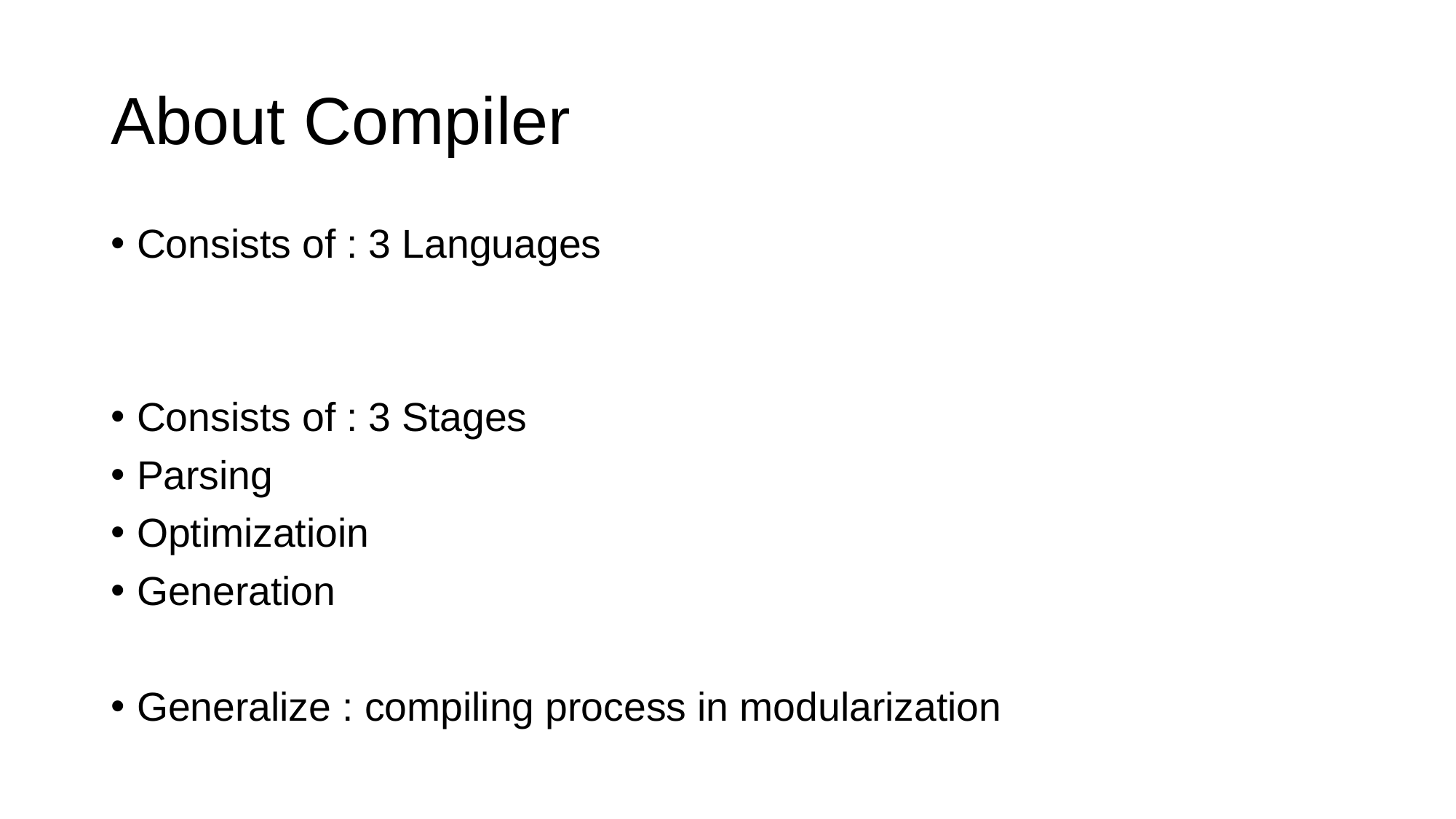

# About Compiler
Consists of : 3 Languages

Consists of : 3 Stages
Parsing
Optimizatioin
Generation

Generalize : compiling process in modularization